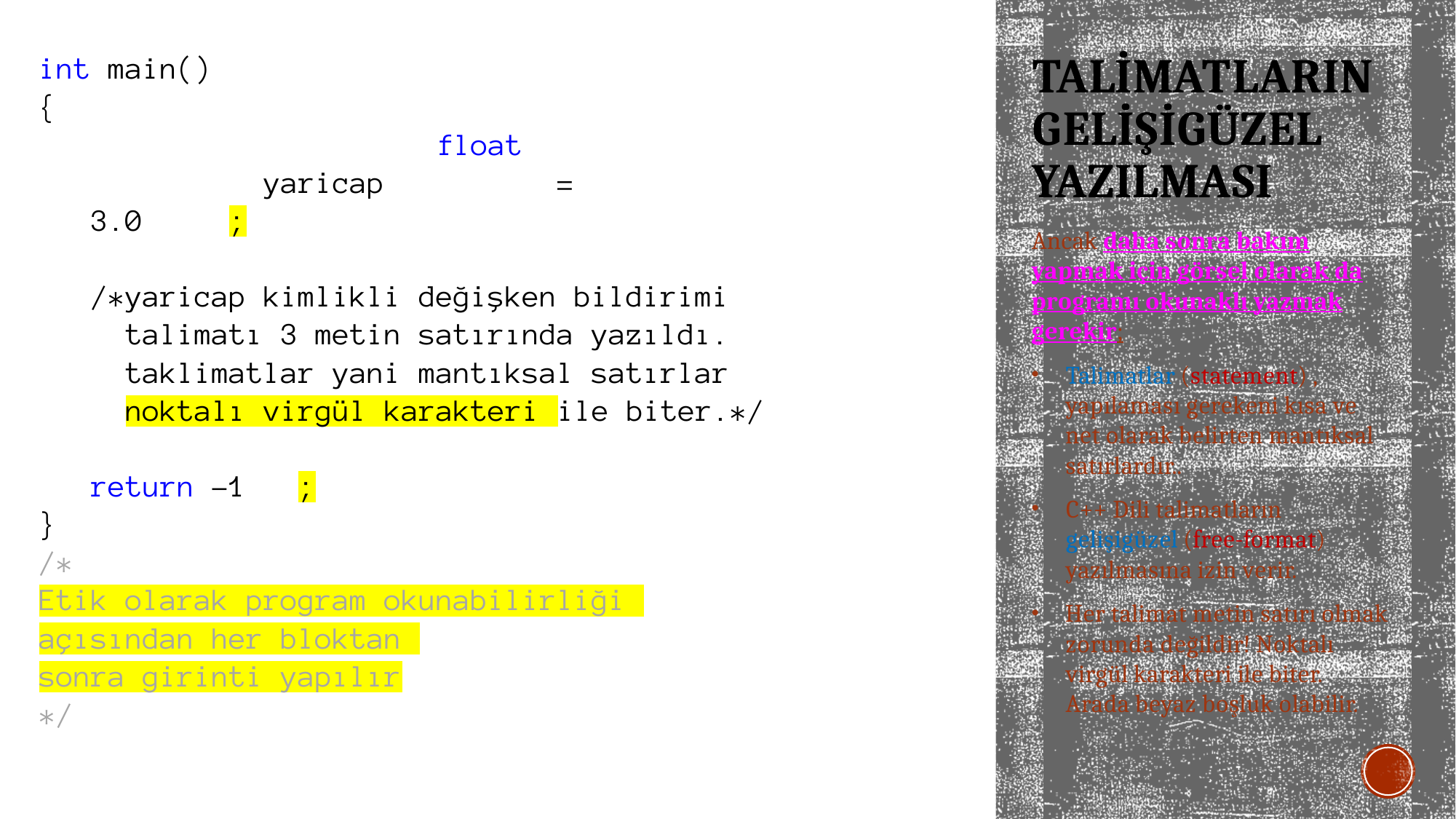

int main()
{
                       float
             yaricap          =
   3.0     ;

   /*yaricap kimlikli değişken bildirimi
     talimatı 3 metin satırında yazıldı.
     taklimatlar yani mantıksal satırlar
     noktalı virgül karakteri ile biter.*/

   return -1   ;
}
/*
Etik olarak program okunabilirliği
açısından her bloktan
sonra girinti yapılır
*/
# TALİMATLARIN GELİŞİGÜZEL YAZILMASI
Ancak daha sonra bakım yapmak için görsel olarak da programı okunaklı yazmak gerekir;
Talimatlar (statement) , yapılaması gerekeni kısa ve net olarak belirten mantıksal satırlardır..
C++ Dili talimatların gelişigüzel (free-format) yazılmasına izin verir.
Her talimat metin satırı olmak zorunda değildir! Noktalı virgül karakteri ile biter. Arada beyaz boşluk olabilir.